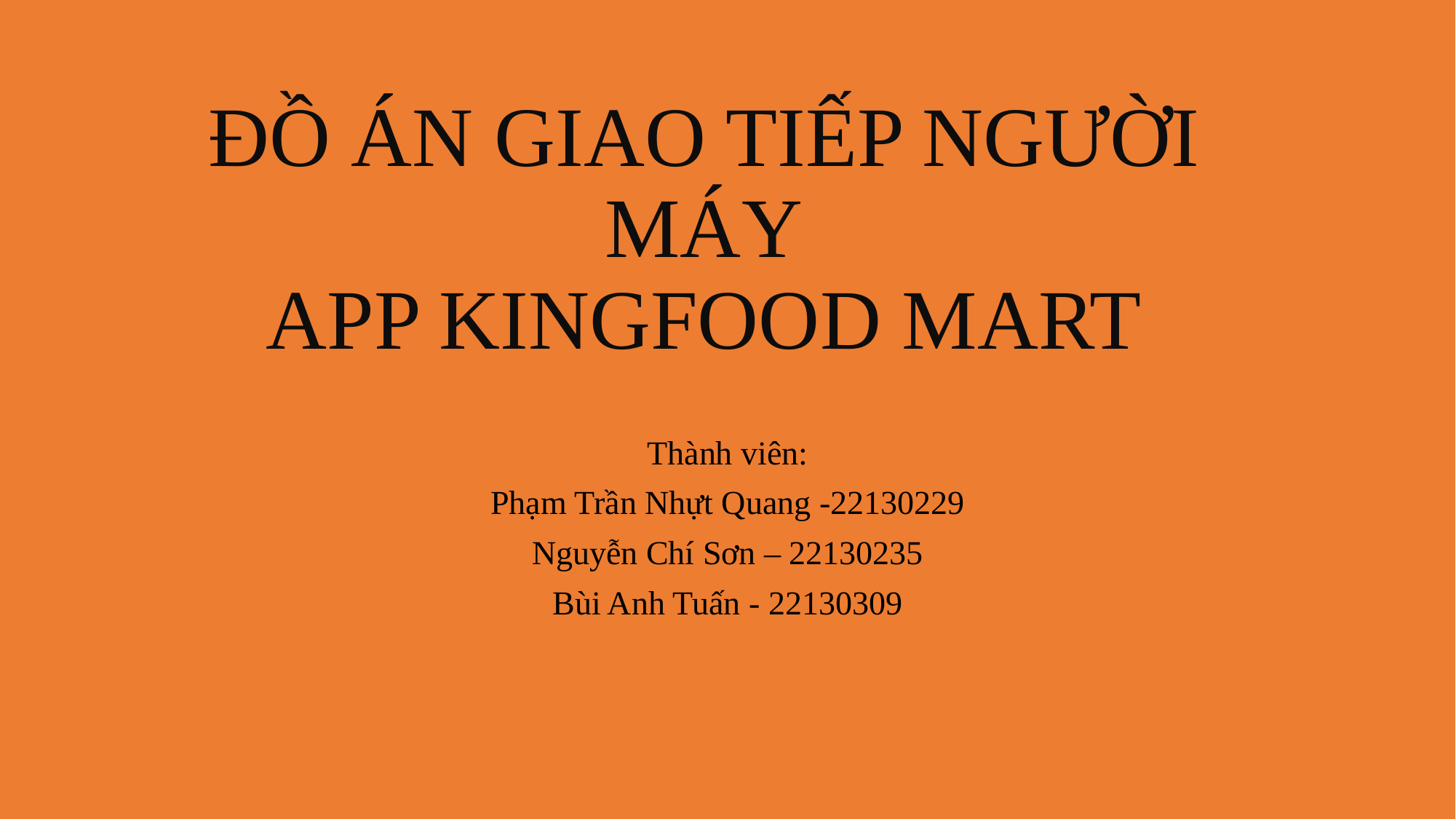

# ĐỒ ÁN GIAO TIẾP NGƯỜI MÁY APP KINGFOOD MART
Thành viên:
Phạm Trần Nhựt Quang -22130229
Nguyễn Chí Sơn – 22130235
Bùi Anh Tuấn - 22130309